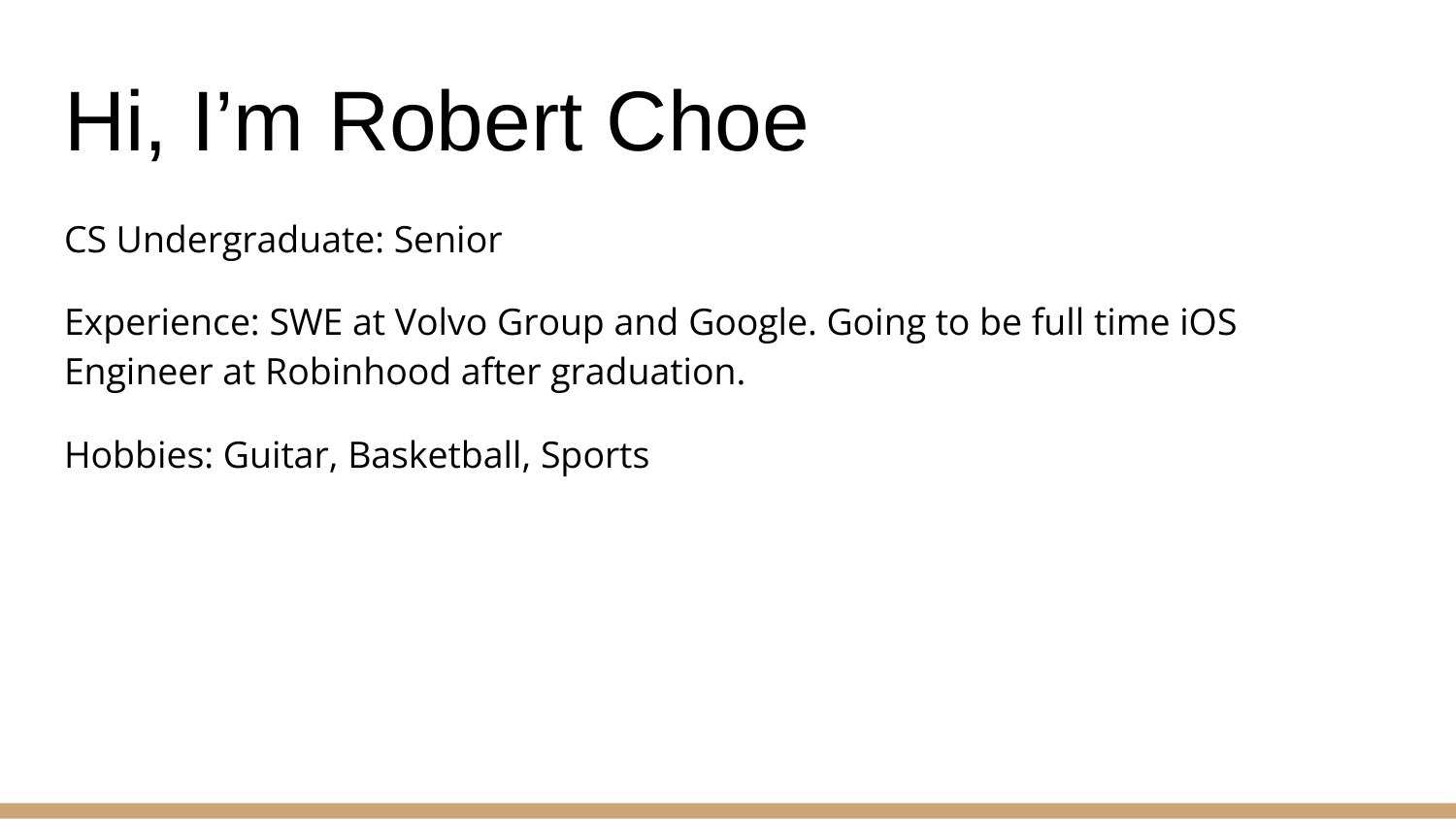

# Hi, I’m Robert Choe
CS Undergraduate: Senior
Experience: SWE at Volvo Group and Google. Going to be full time iOS Engineer at Robinhood after graduation.
Hobbies: Guitar, Basketball, Sports